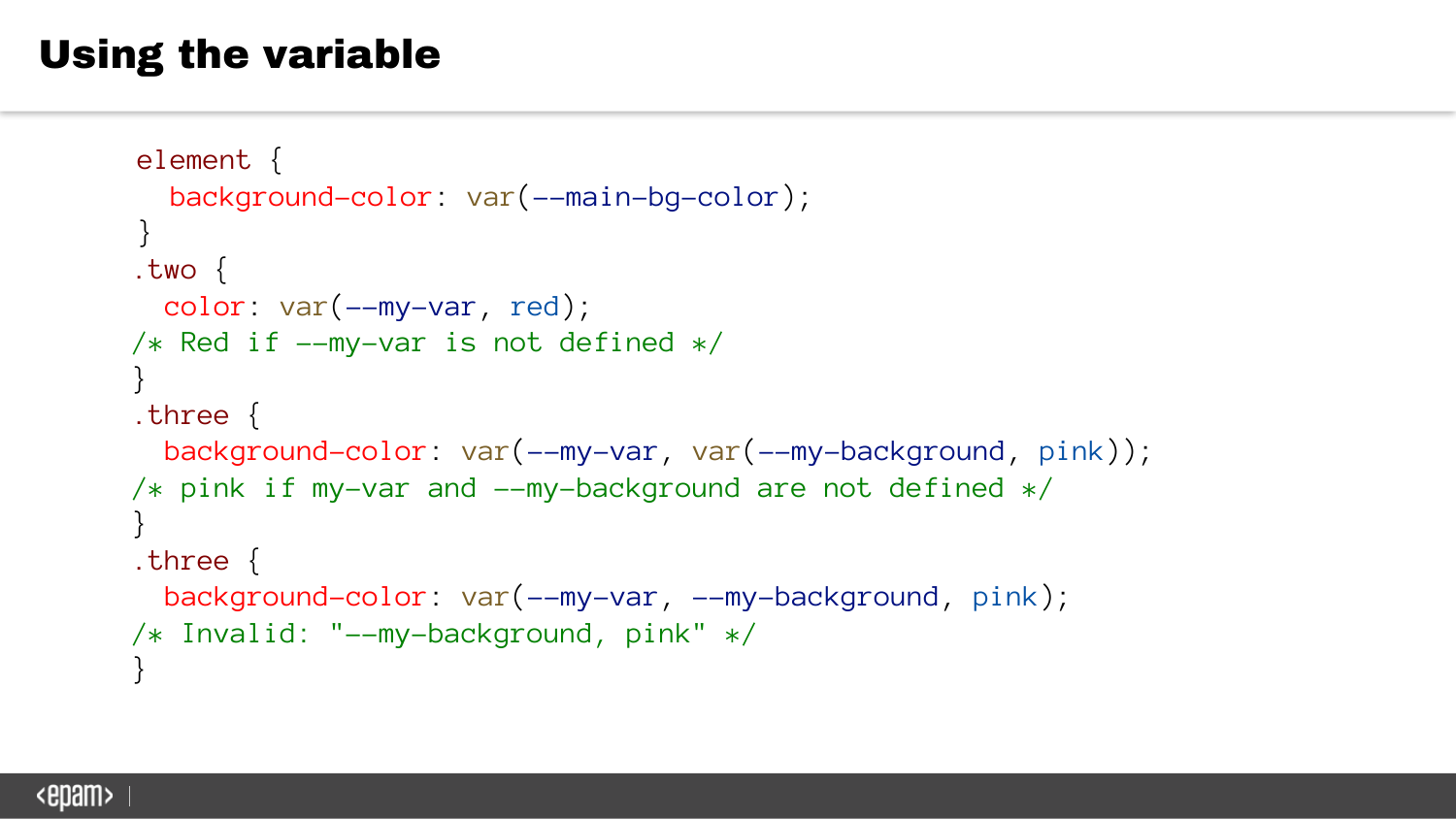

Using the variable
element {
  background-color: var(--main-bg-color);
}
.two {
  color: var(--my-var, red);
/* Red if --my-var is not defined */
}
.three {
  background-color: var(--my-var, var(--my-background, pink));
/* pink if my-var and --my-background are not defined */
}
.three {
  background-color: var(--my-var, --my-background, pink);
/* Invalid: "--my-background, pink" */
}